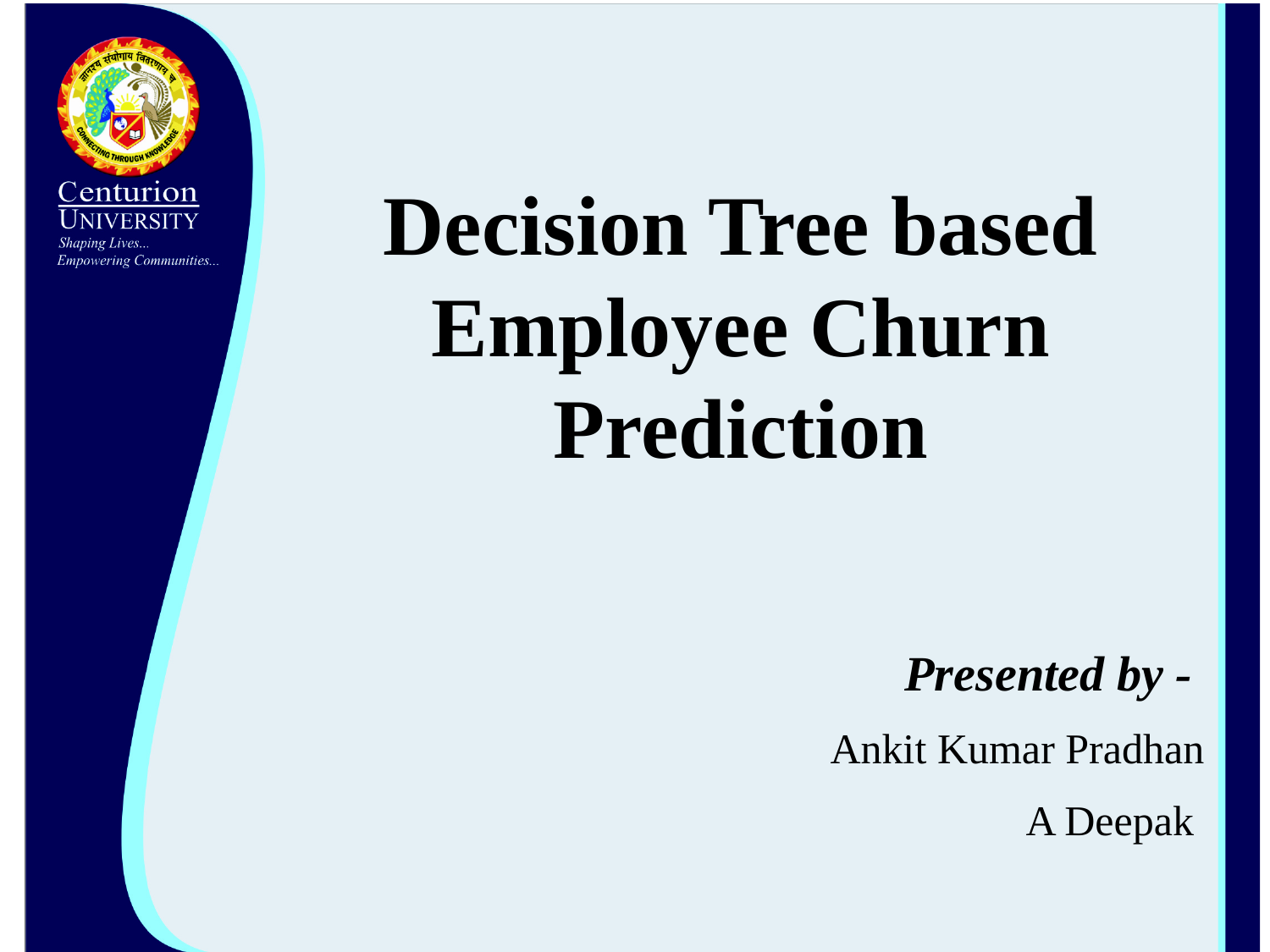

Decision Tree based Employee Churn Prediction
Presented by -
Ankit Kumar Pradhan
A Deepak